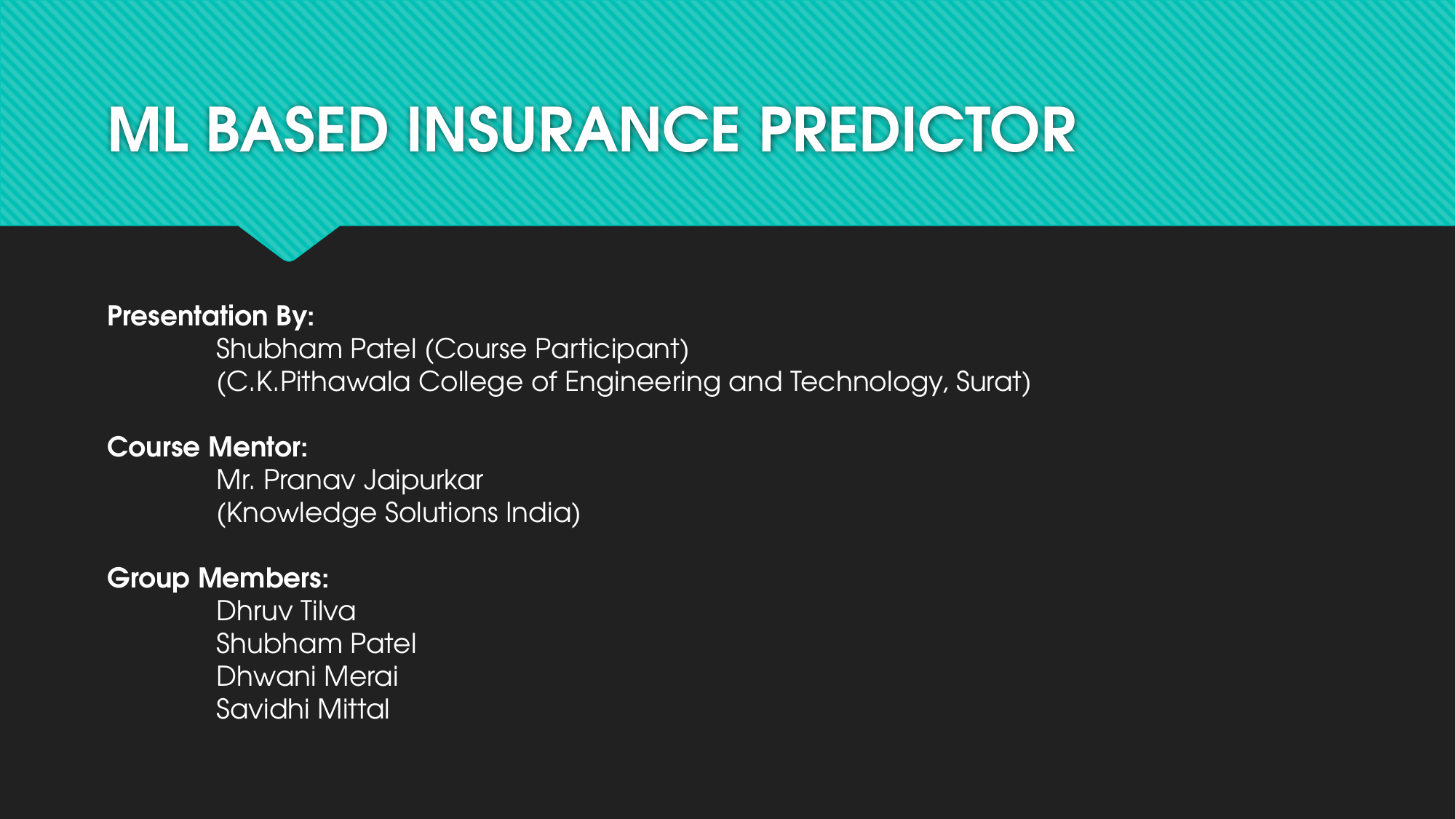

# ML BASED INSURANCE PREDICTOR
Presentation By:
	Shubham Patel (Course Participant)
	(C.K.Pithawala College of Engineering and Technology, Surat)

Course Mentor:
	Mr. Pranav Jaipurkar
	(Knowledge Solutions India)

Group Members:
	Dhruv Tilva
	Shubham Patel
	Dhwani Merai
	Savidhi Mittal